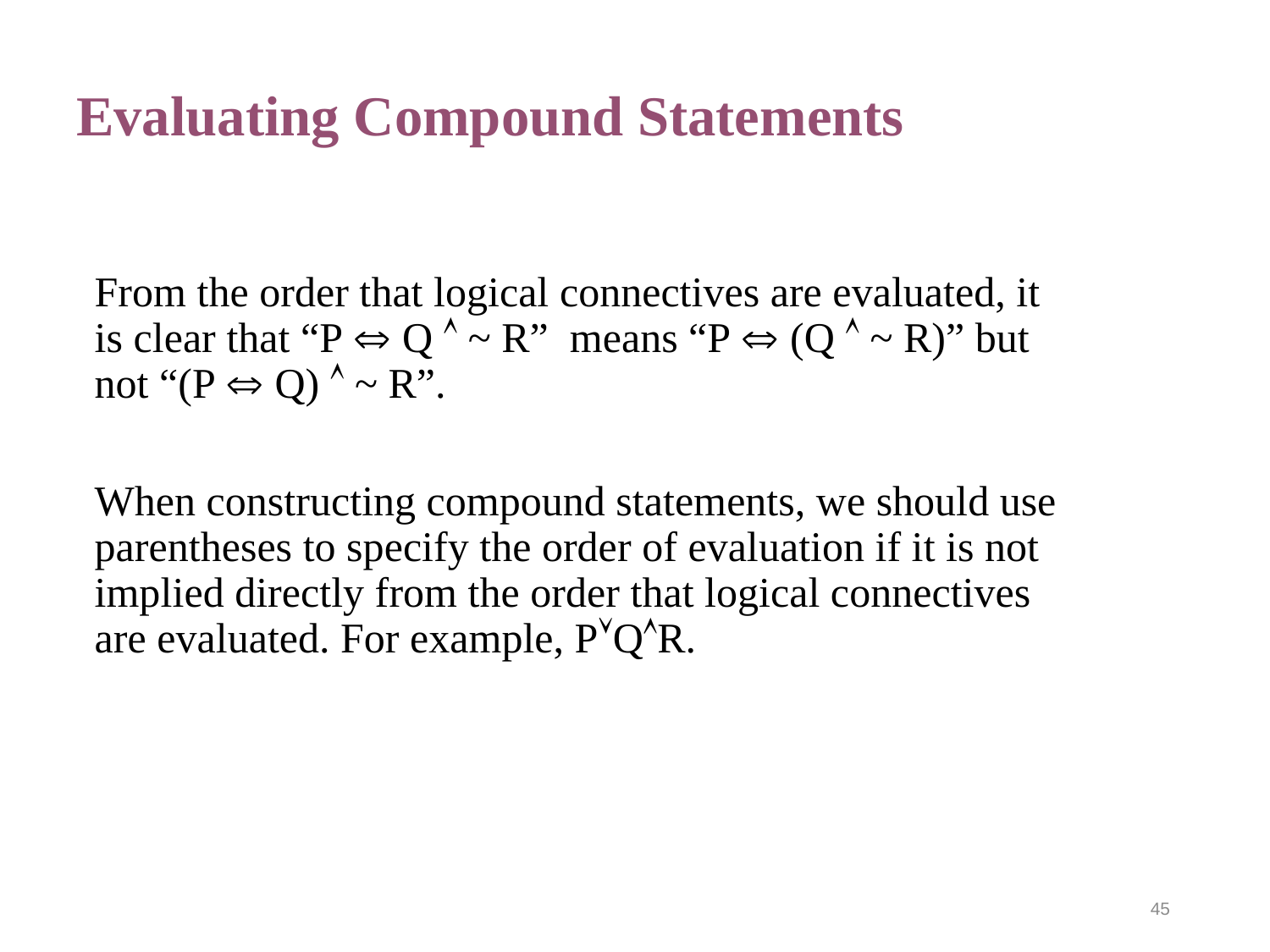

# Evaluating Compound Statements
From the order that logical connectives are evaluated, it is clear that “P ⇔ Q ∧ ~ R”  means “P ⇔ (Q ∧ ~ R)” but not “(P ⇔ Q) ∧ ~ R”.

When constructing compound statements, we should use parentheses to specify the order of evaluation if it is not implied directly from the order that logical connectives are evaluated. For example, P∨Q∧R.

45